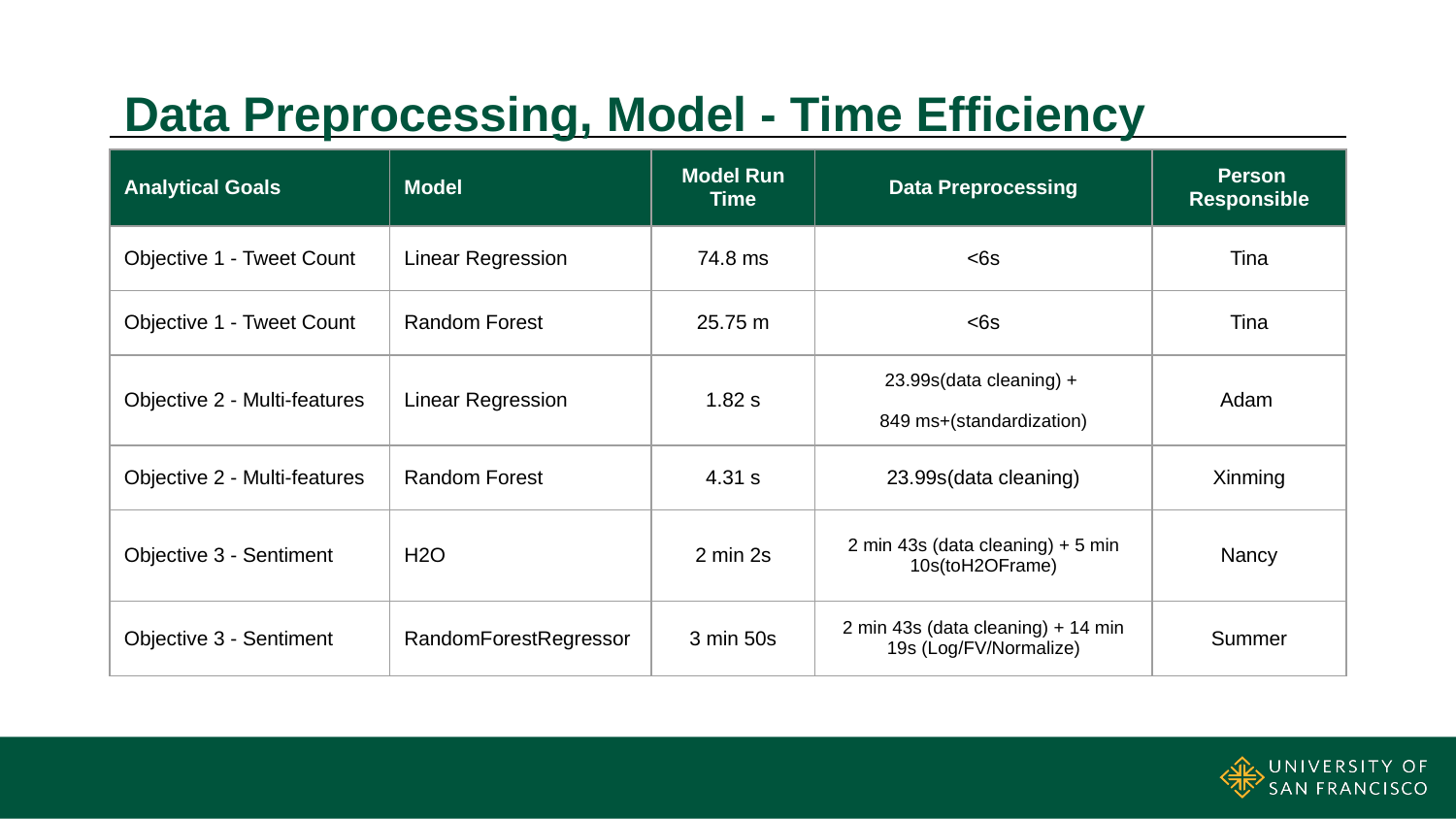

# Data Preprocessing, Model - Time Efficiency
| Analytical Goals | Model | Model Run Time | Data Preprocessing | Person Responsible |
| --- | --- | --- | --- | --- |
| Objective 1 - Tweet Count | Linear Regression | 74.8 ms | <6s | Tina |
| Objective 1 - Tweet Count | Random Forest | 25.75 m | <6s | Tina |
| Objective 2 - Multi-features | Linear Regression | 1.82 s | 23.99s(data cleaning) + 849 ms+(standardization) | Adam |
| Objective 2 - Multi-features | Random Forest | 4.31 s | 23.99s(data cleaning) | Xinming |
| Objective 3 - Sentiment | H2O | 2 min 2s | 2 min 43s (data cleaning) + 5 min 10s(toH2OFrame) | Nancy |
| Objective 3 - Sentiment | RandomForestRegressor | 3 min 50s | 2 min 43s (data cleaning) + 14 min 19s (Log/FV/Normalize) | Summer |